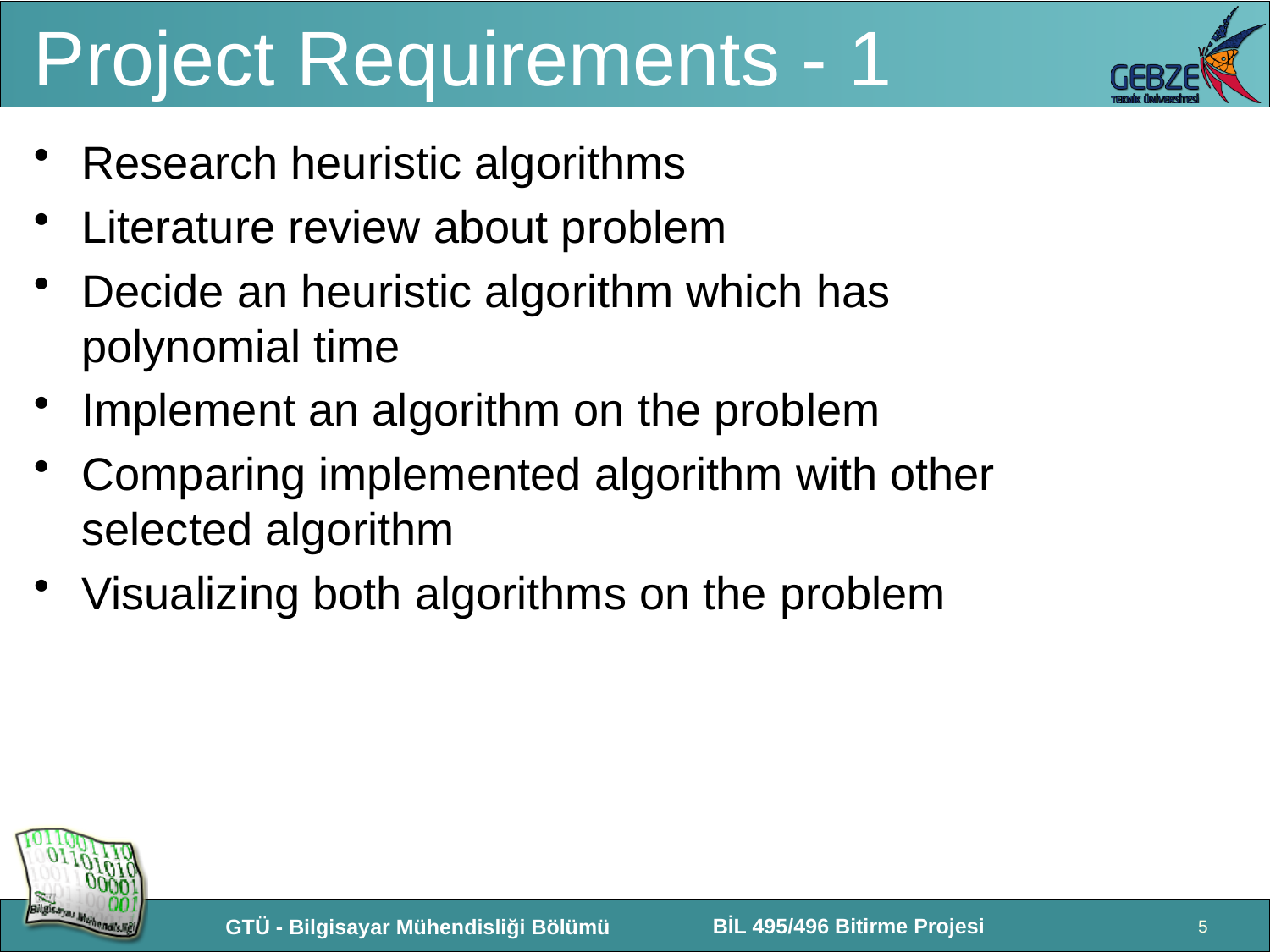

# Project Requirements - 1
Research heuristic algorithms
Literature review about problem
Decide an heuristic algorithm which has polynomial time
Implement an algorithm on the problem
Comparing implemented algorithm with other selected algorithm
Visualizing both algorithms on the problem
5